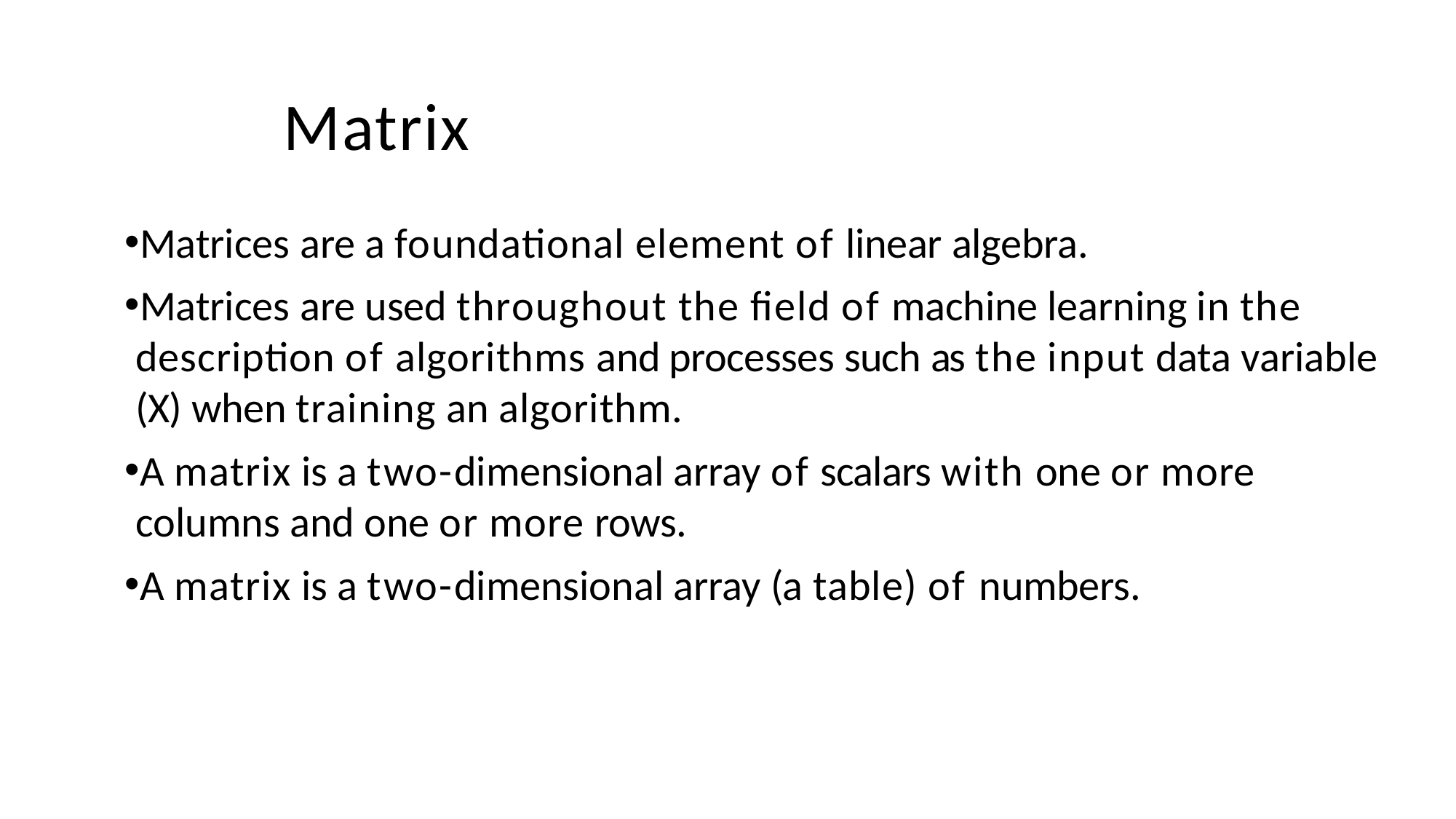

# Matrix
Matrices are a foundational element of linear algebra.
Matrices are used throughout the field of machine learning in the description of algorithms and processes such as the input data variable (X) when training an algorithm.
A matrix is a two-dimensional array of scalars with one or more columns and one or more rows.
A matrix is a two-dimensional array (a table) of numbers.